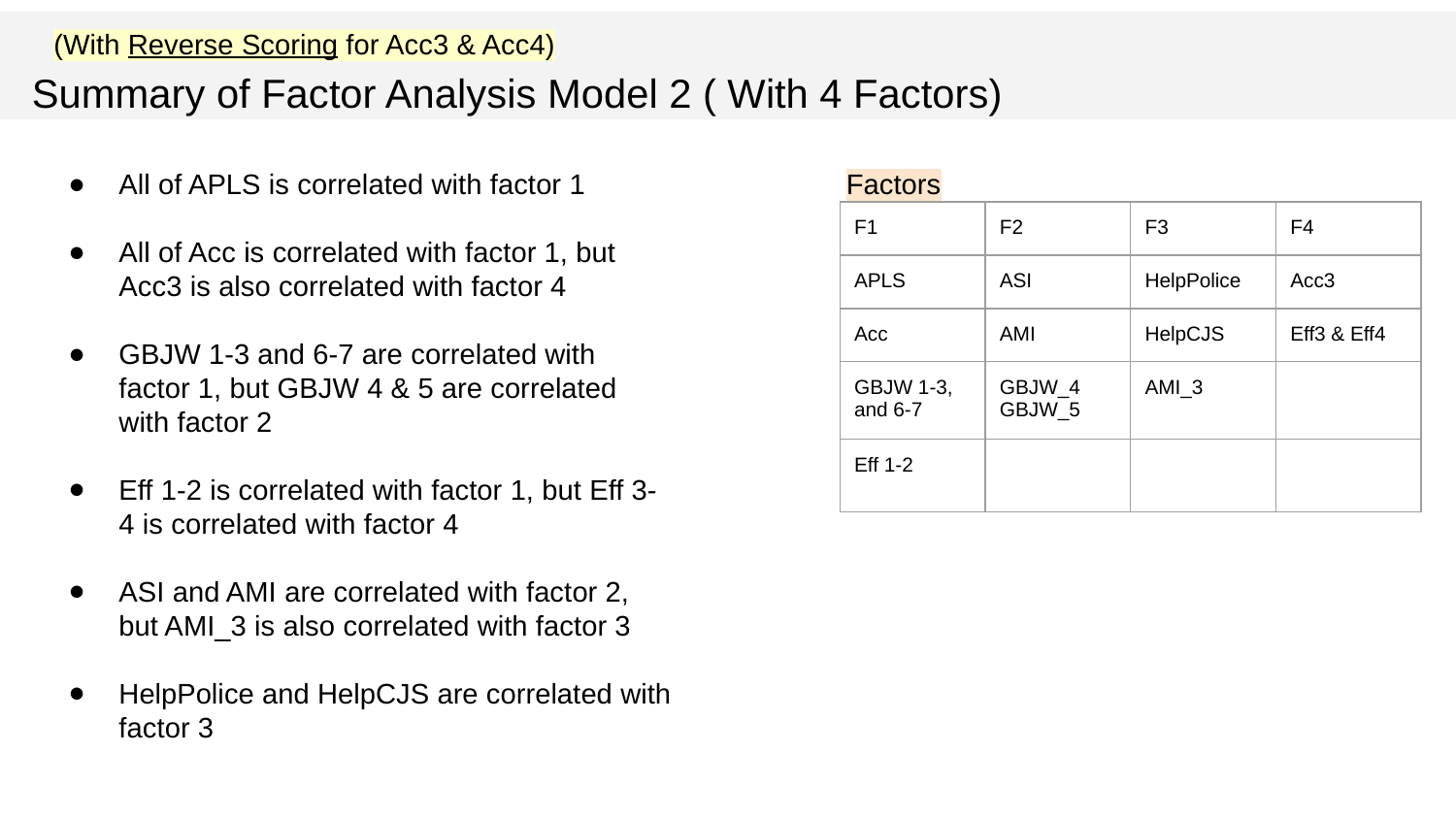

(With Reverse Scoring for Acc3 & Acc4)
Summary of Factor Analysis Model 2 ( With 4 Factors)
All of APLS is correlated with factor 1

All of Acc is correlated with factor 1, but Acc3 is also correlated with factor 4

GBJW 1-3 and 6-7 are correlated with factor 1, but GBJW 4 & 5 are correlated with factor 2

Eff 1-2 is correlated with factor 1, but Eff 3-4 is correlated with factor 4

ASI and AMI are correlated with factor 2, but AMI_3 is also correlated with factor 3

HelpPolice and HelpCJS are correlated with factor 3

Factors
| F1 | F2 | F3 | F4 |
| --- | --- | --- | --- |
| APLS | ASI | HelpPolice | Acc3 |
| Acc | AMI | HelpCJS | Eff3 & Eff4 |
| GBJW 1-3, and 6-7 | GBJW\_4 GBJW\_5 | AMI\_3 |  |
| Eff 1-2 |  |  |  |